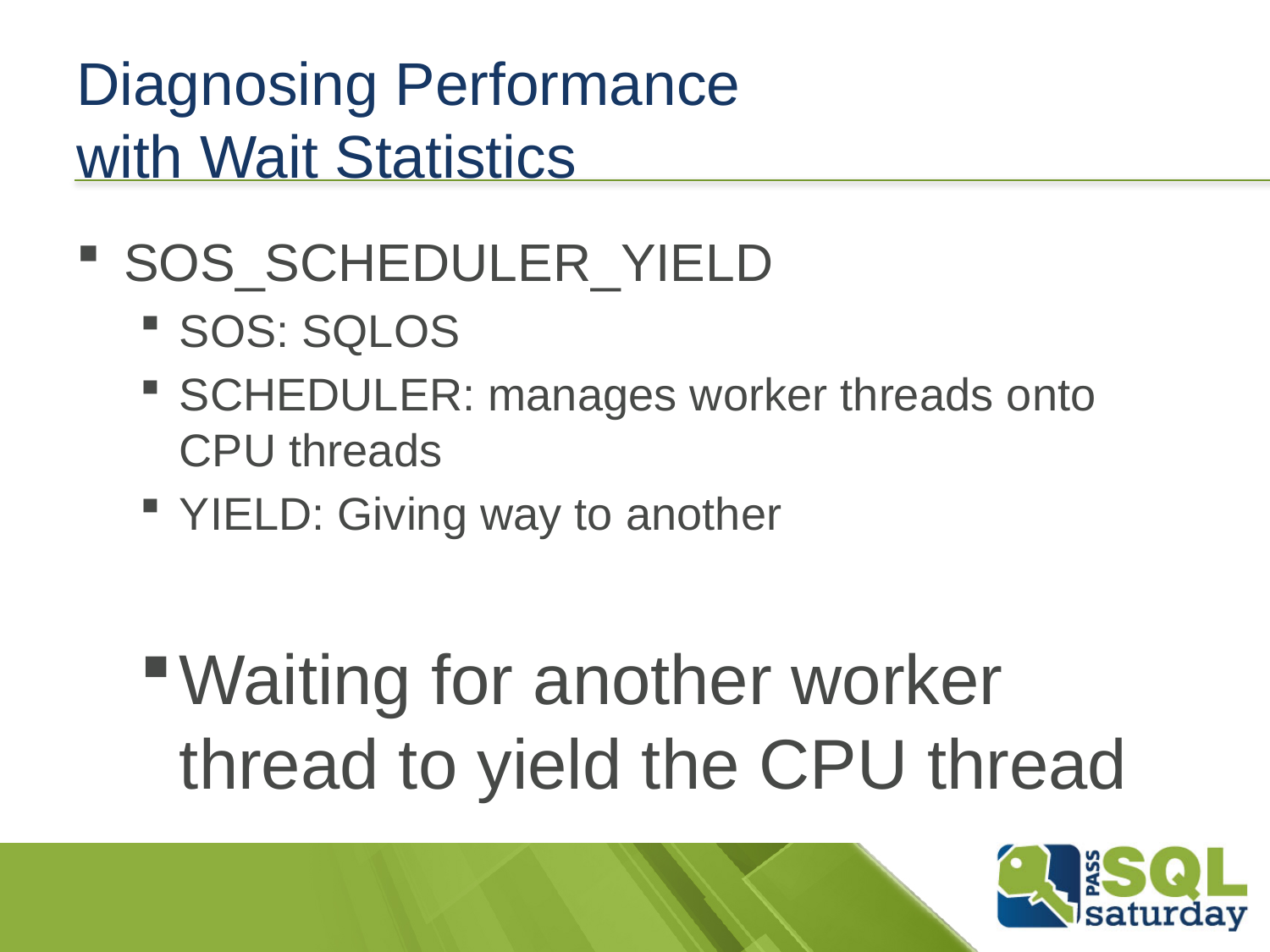

# Diagnosing Performance with Wait Statistics
SOS_SCHEDULER_YIELD
SOS: SQLOS
SCHEDULER: manages worker threads onto CPU threads
YIELD: Giving way to another

Waiting for another worker thread to yield the CPU thread